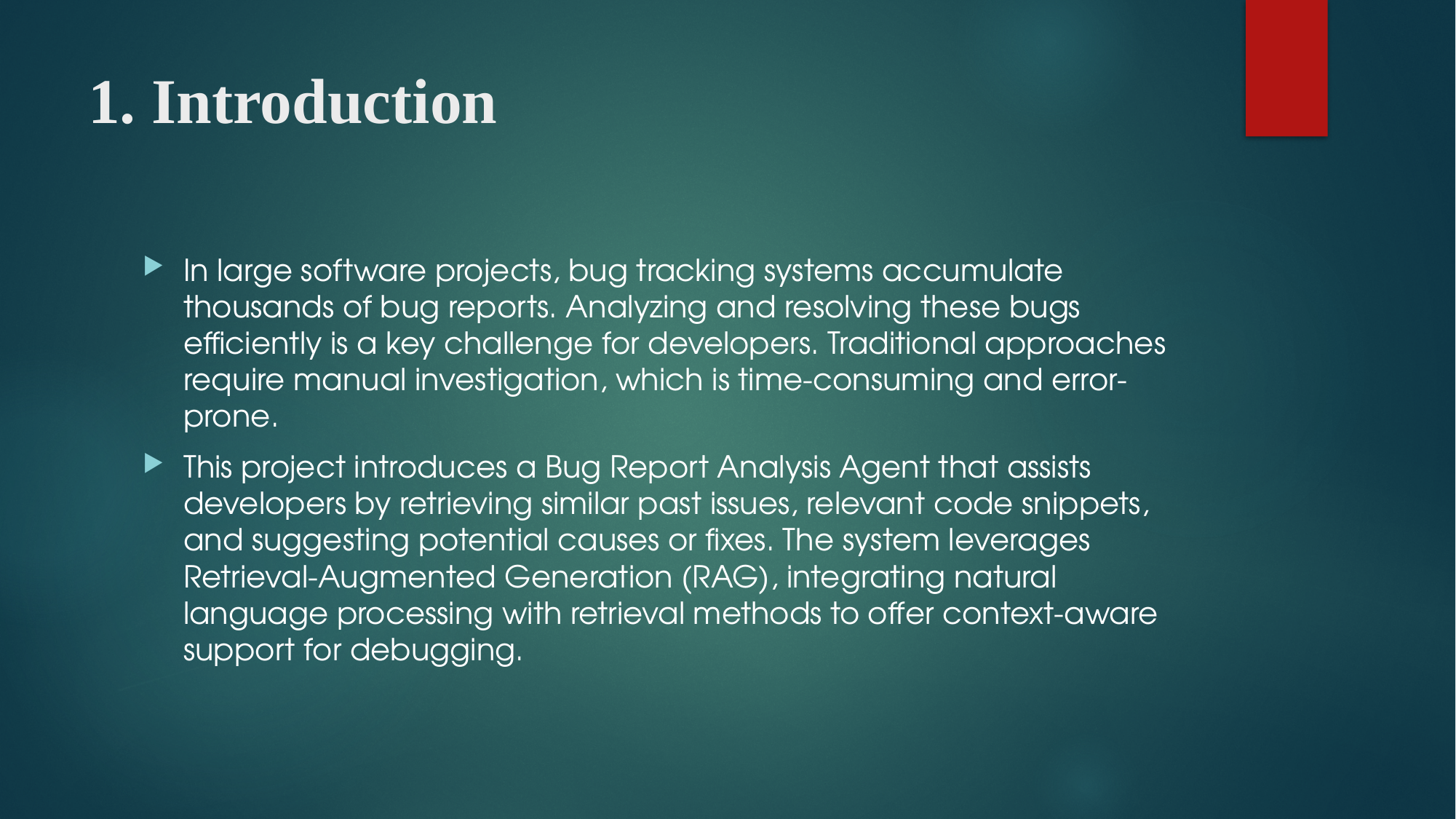

# 1. Introduction
In large software projects, bug tracking systems accumulate thousands of bug reports. Analyzing and resolving these bugs efficiently is a key challenge for developers. Traditional approaches require manual investigation, which is time-consuming and error-prone.
This project introduces a Bug Report Analysis Agent that assists developers by retrieving similar past issues, relevant code snippets, and suggesting potential causes or fixes. The system leverages Retrieval-Augmented Generation (RAG), integrating natural language processing with retrieval methods to offer context-aware support for debugging.